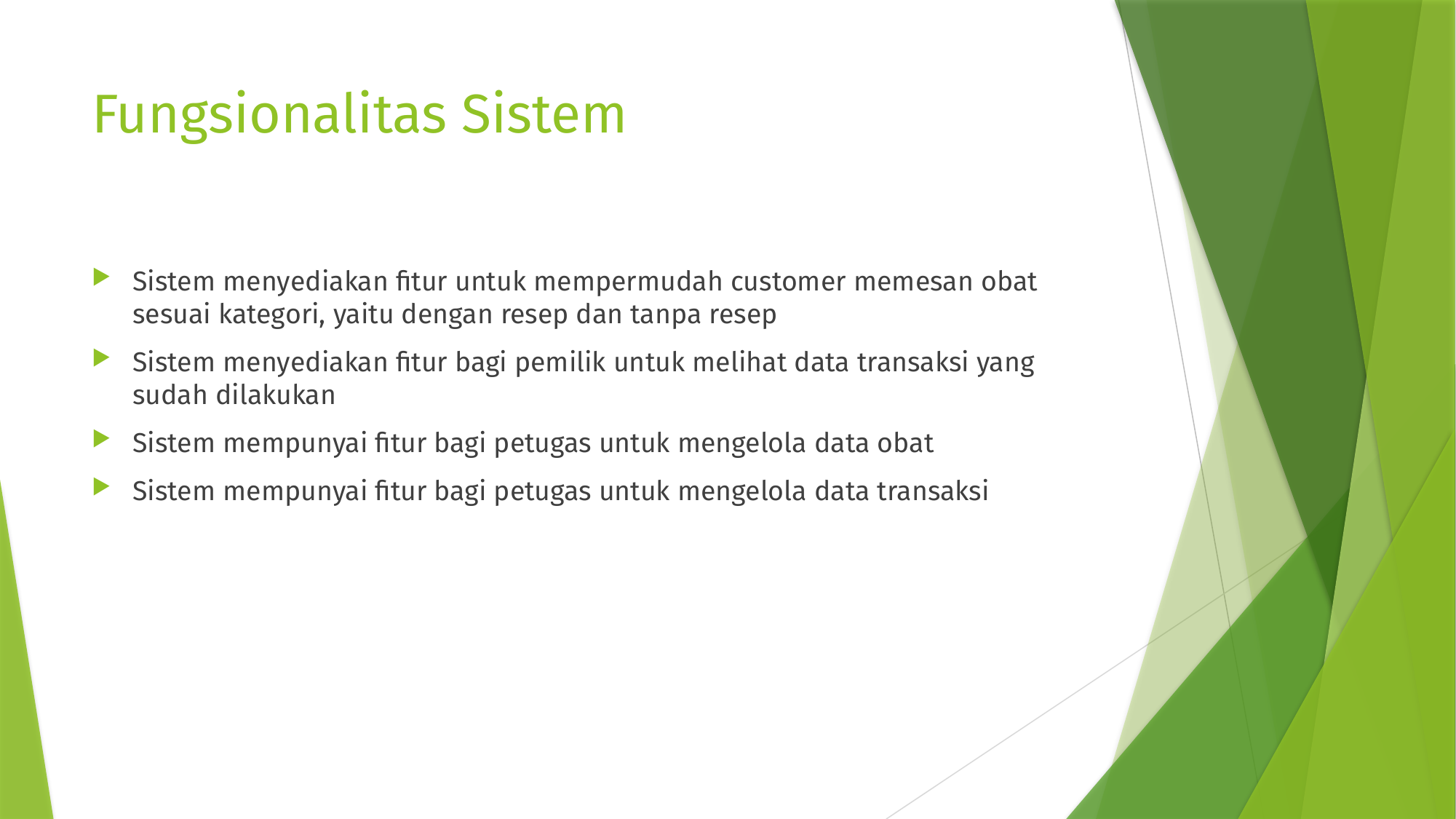

# Fungsionalitas Sistem
Sistem menyediakan fitur untuk mempermudah customer memesan obat sesuai kategori, yaitu dengan resep dan tanpa resep
Sistem menyediakan fitur bagi pemilik untuk melihat data transaksi yang sudah dilakukan
Sistem mempunyai fitur bagi petugas untuk mengelola data obat
Sistem mempunyai fitur bagi petugas untuk mengelola data transaksi